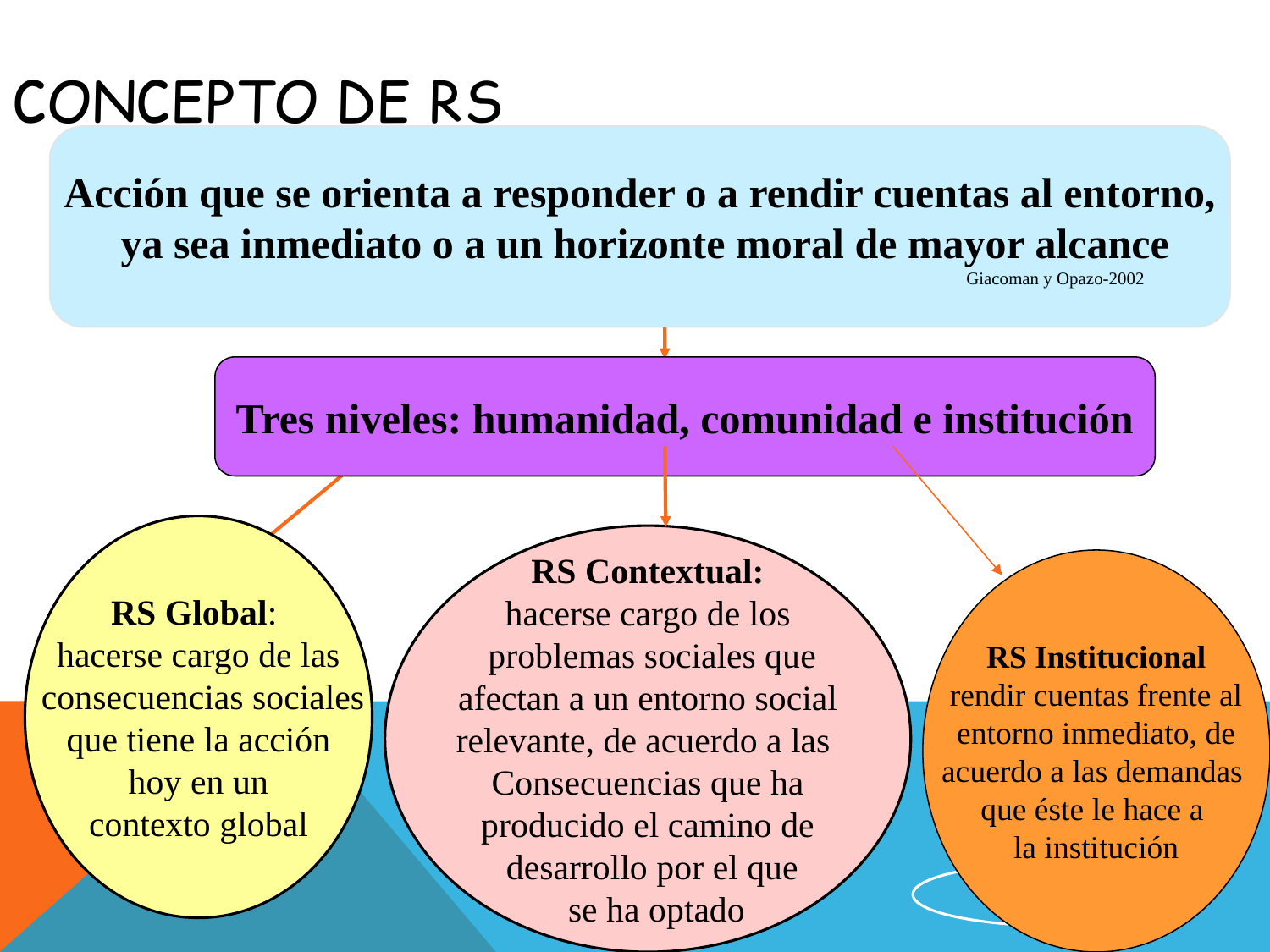

# Concepto de RS
Acción que se orienta a responder o a rendir cuentas al entorno,
 ya sea inmediato o a un horizonte moral de mayor alcance
                                                                                                                                                                                           Giacoman y Opazo-2002

Tres niveles: humanidad, comunidad e institución

RS Global:
hacerse cargo de las
 consecuencias sociales
 que tiene la acción
hoy en un
contexto global
RS Contextual:
hacerse cargo de los
 problemas sociales que
 afectan a un entorno social
relevante, de acuerdo a las
Consecuencias que ha
producido el camino de
 desarrollo por el que
  se ha optado
RS Institucional
rendir cuentas frente al
 entorno inmediato, de
acuerdo a las demandas
que éste le hace a
la institución
25